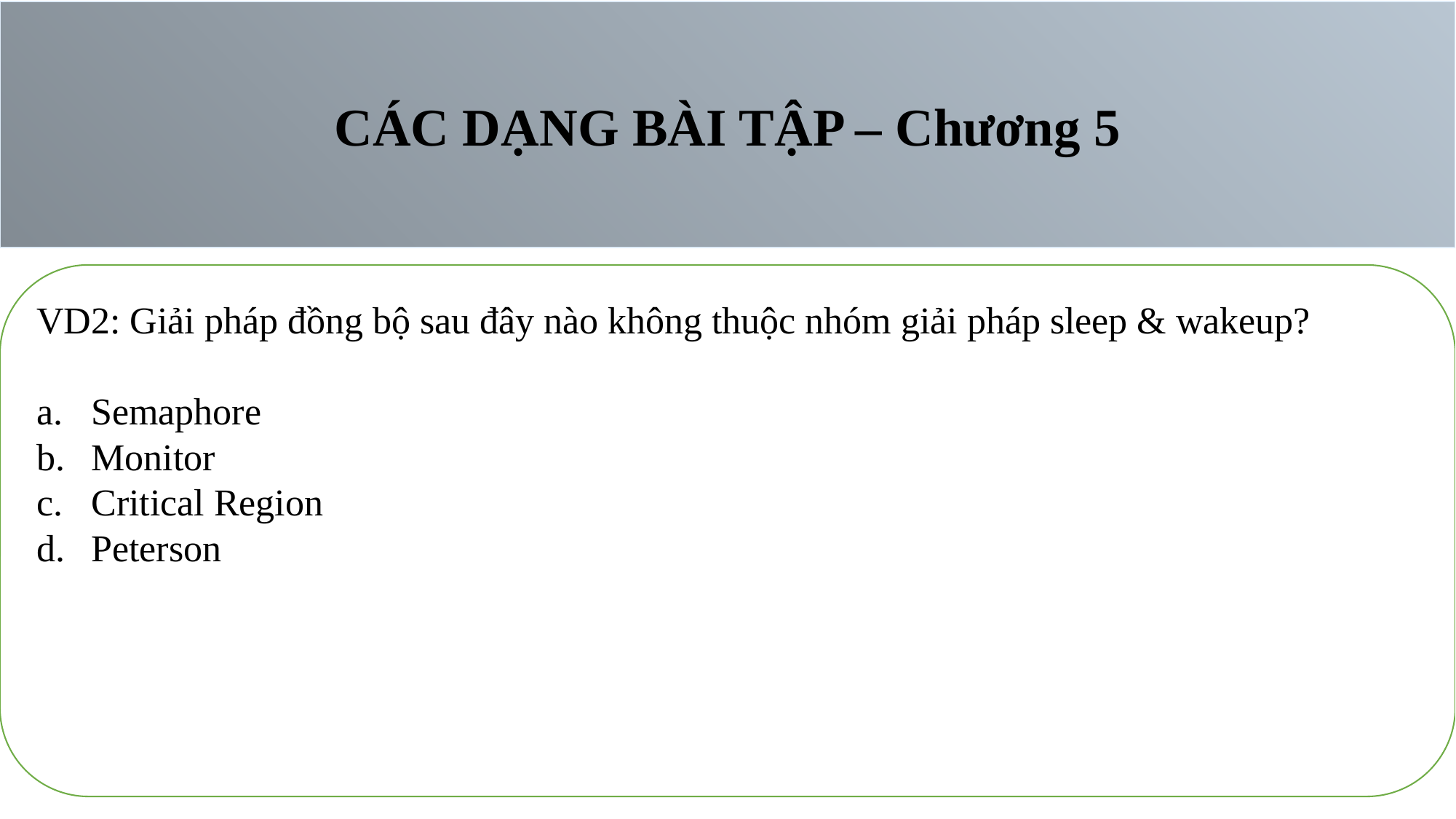

CÁC DẠNG BÀI TẬP – Chương 5
VD2: Giải pháp đồng bộ sau đây nào không thuộc nhóm giải pháp sleep & wakeup?

Semaphore
Monitor
Critical Region
Peterson